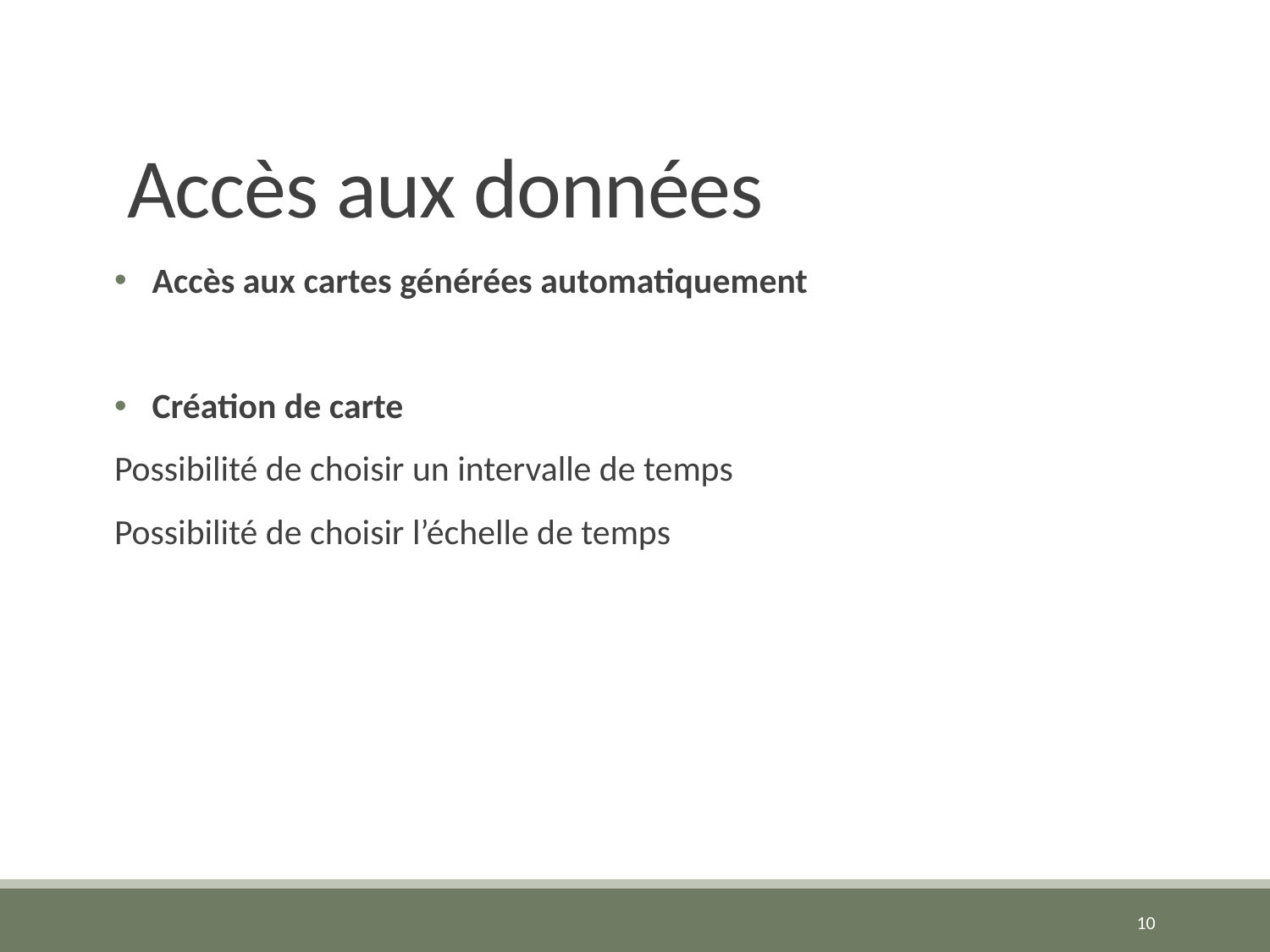

# Accès aux données
Accès aux cartes générées automatiquement

Création de carte
Possibilité de choisir un intervalle de temps
Possibilité de choisir l’échelle de temps

10